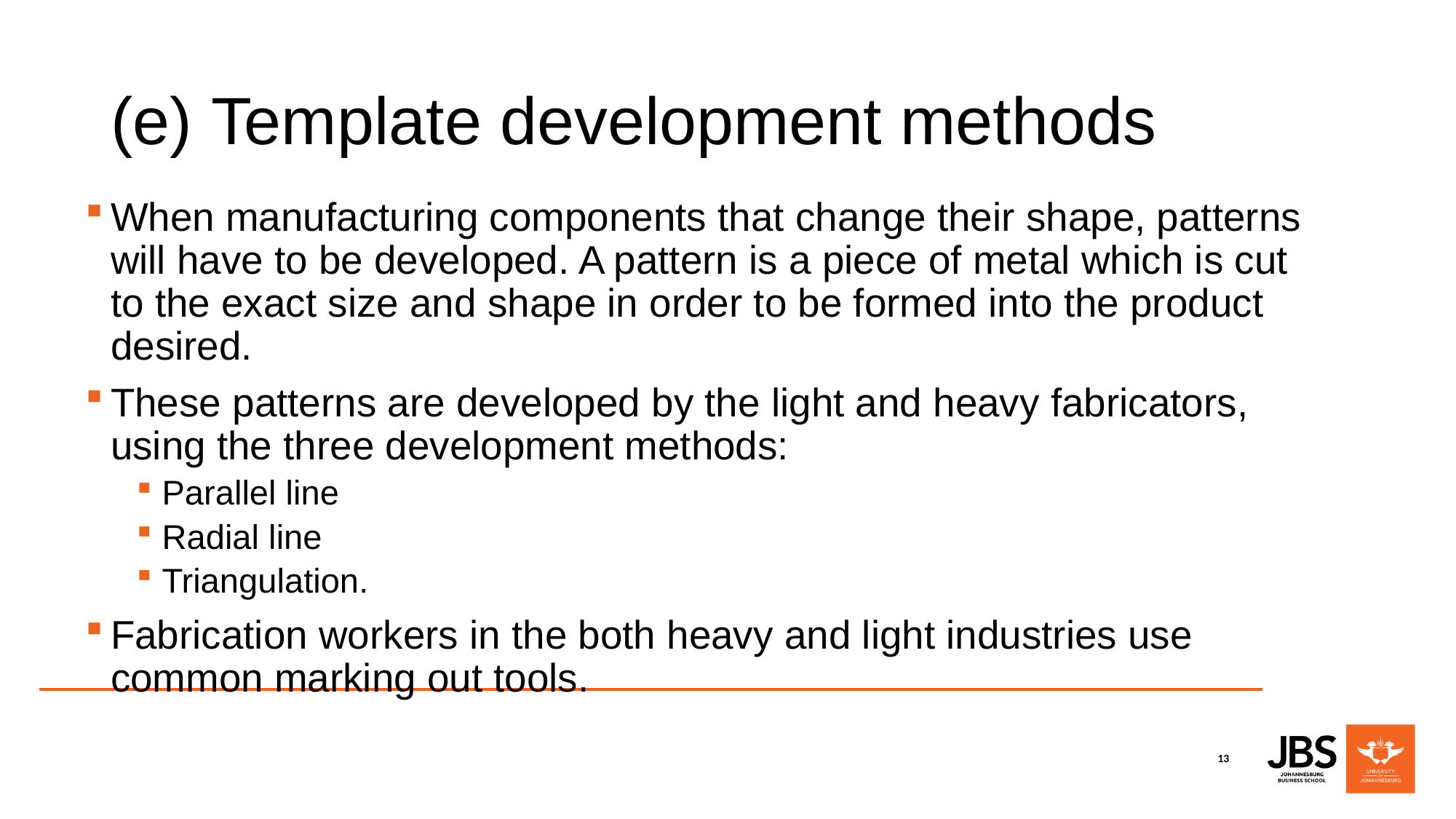

# (e) Template development methods
When manufacturing components that change their shape, patterns will have to be developed. A pattern is a piece of metal which is cut to the exact size and shape in order to be formed into the product desired.
These patterns are developed by the light and heavy fabricators, using the three development methods:
Parallel line
Radial line
Triangulation.
Fabrication workers in the both heavy and light industries use common marking out tools.